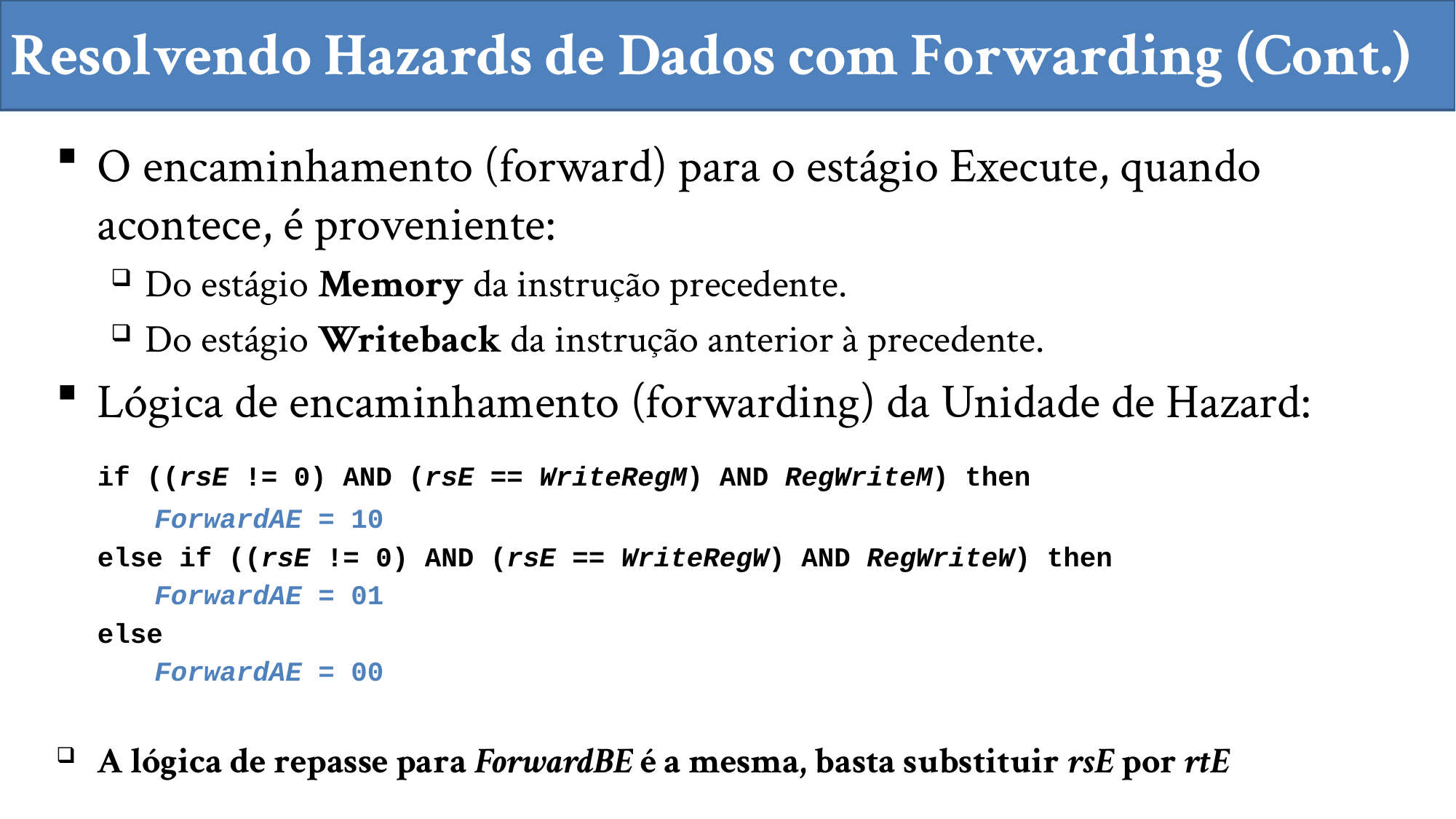

Resolvendo Hazards de Dados com Forwarding (Cont.)

O encaminhamento (forward) para o estágio Execute, quando acontece, é proveniente:
Do estágio Memory da instrução precedente.
Do estágio Writeback da instrução anterior à precedente.
Lógica de encaminhamento (forwarding) da Unidade de Hazard:
	if ((rsE != 0) AND (rsE == WriteRegM) AND RegWriteM) then
      ForwardAE = 10
	else if ((rsE != 0) AND (rsE == WriteRegW) AND RegWriteW) then
      ForwardAE = 01
	else
      ForwardAE = 00

A lógica de repasse para ForwardBE é a mesma, basta substituir rsE por rtE